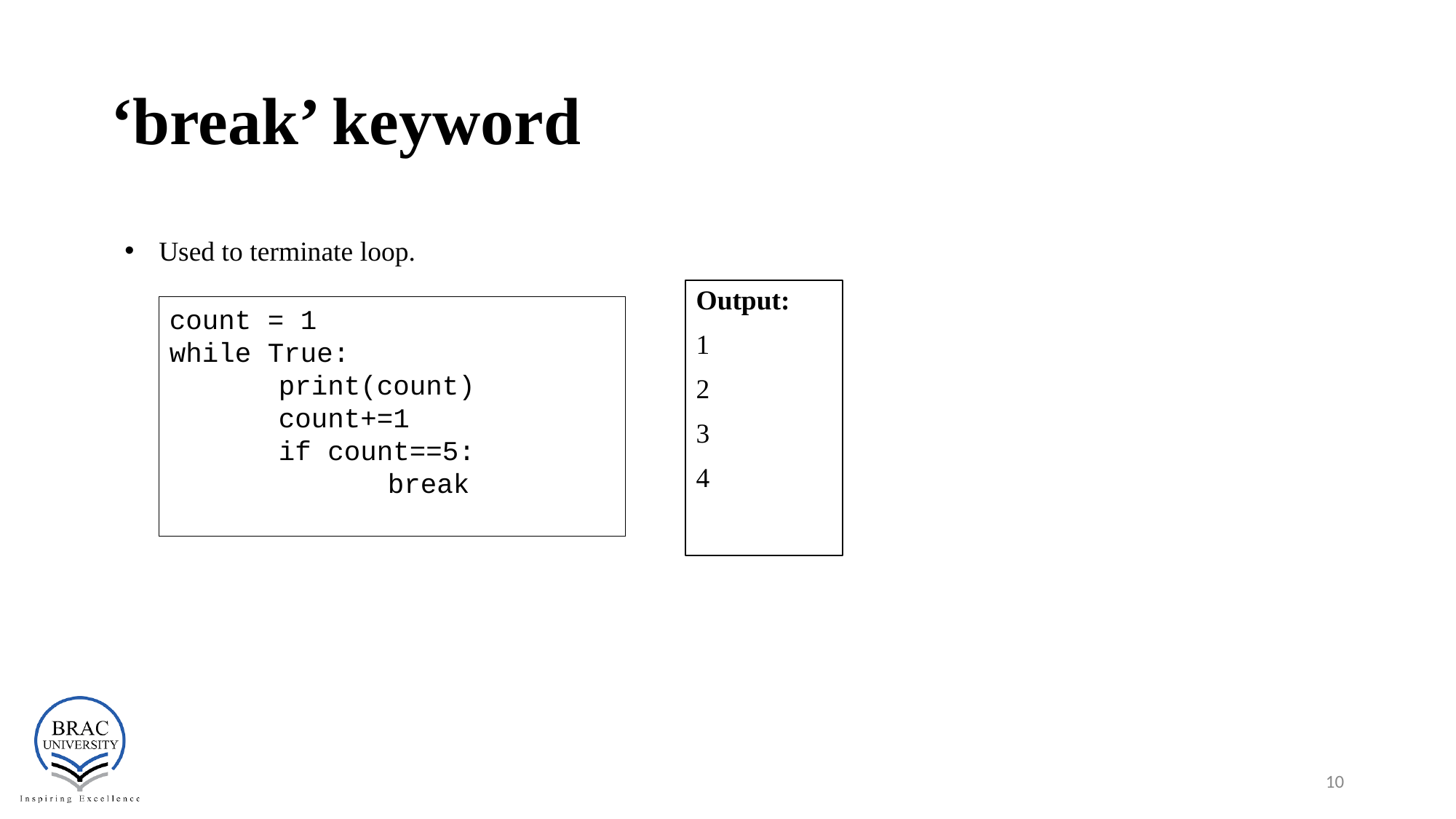

# ‘break’ keyword
Used to terminate loop.
Output:
1
2
3
4

count = 1
while True:
	print(count)
	count+=1
	if count==5:
		break

10